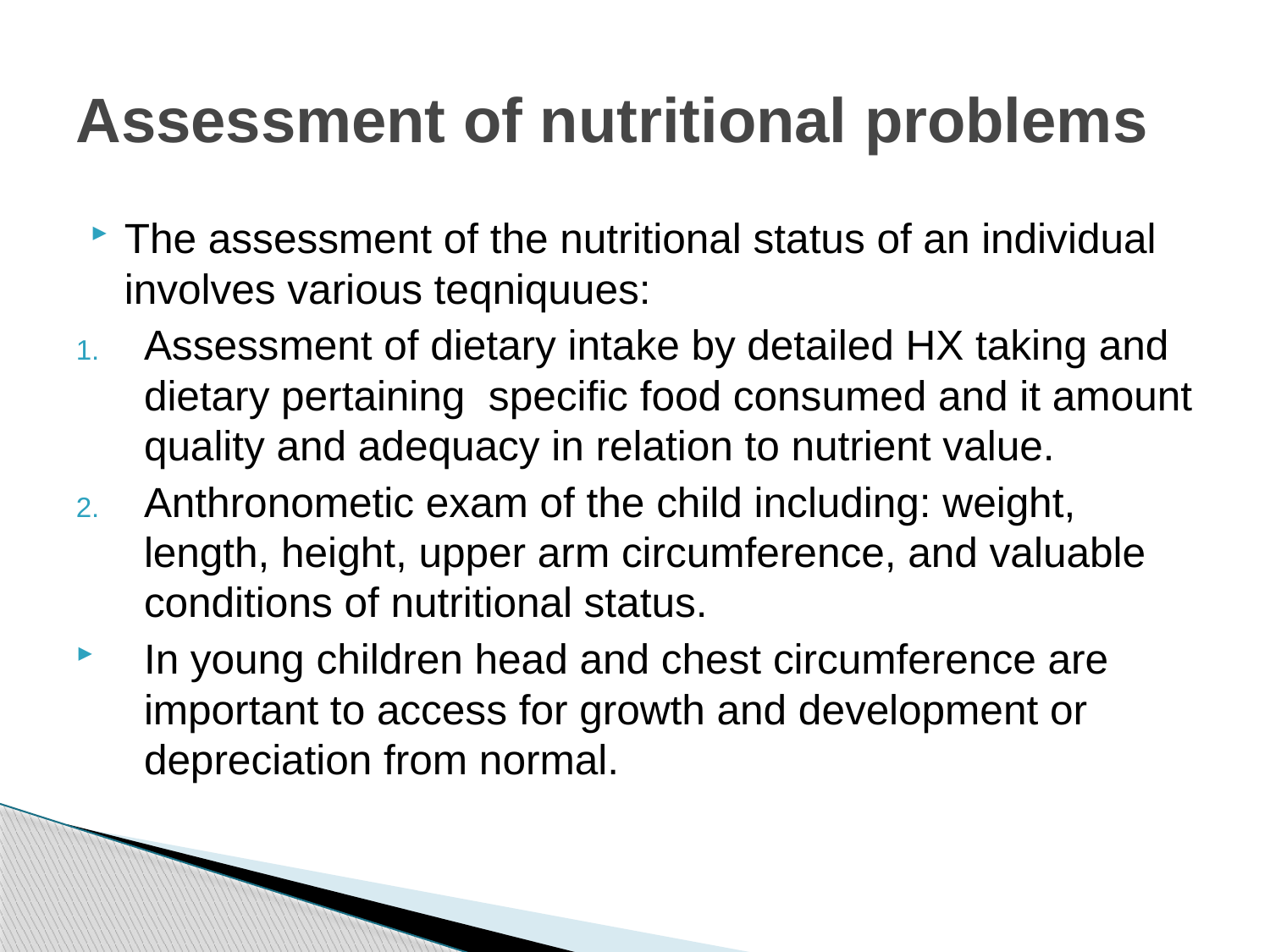

# Assessment of nutritional problems
The assessment of the nutritional status of an individual involves various teqniquues:
Assessment of dietary intake by detailed HX taking and dietary pertaining  specific food consumed and it amount quality and adequacy in relation to nutrient value.
Anthronometic exam of the child including: weight, length, height, upper arm circumference, and valuable conditions of nutritional status.
In young children head and chest circumference are important to access for growth and development or depreciation from normal.